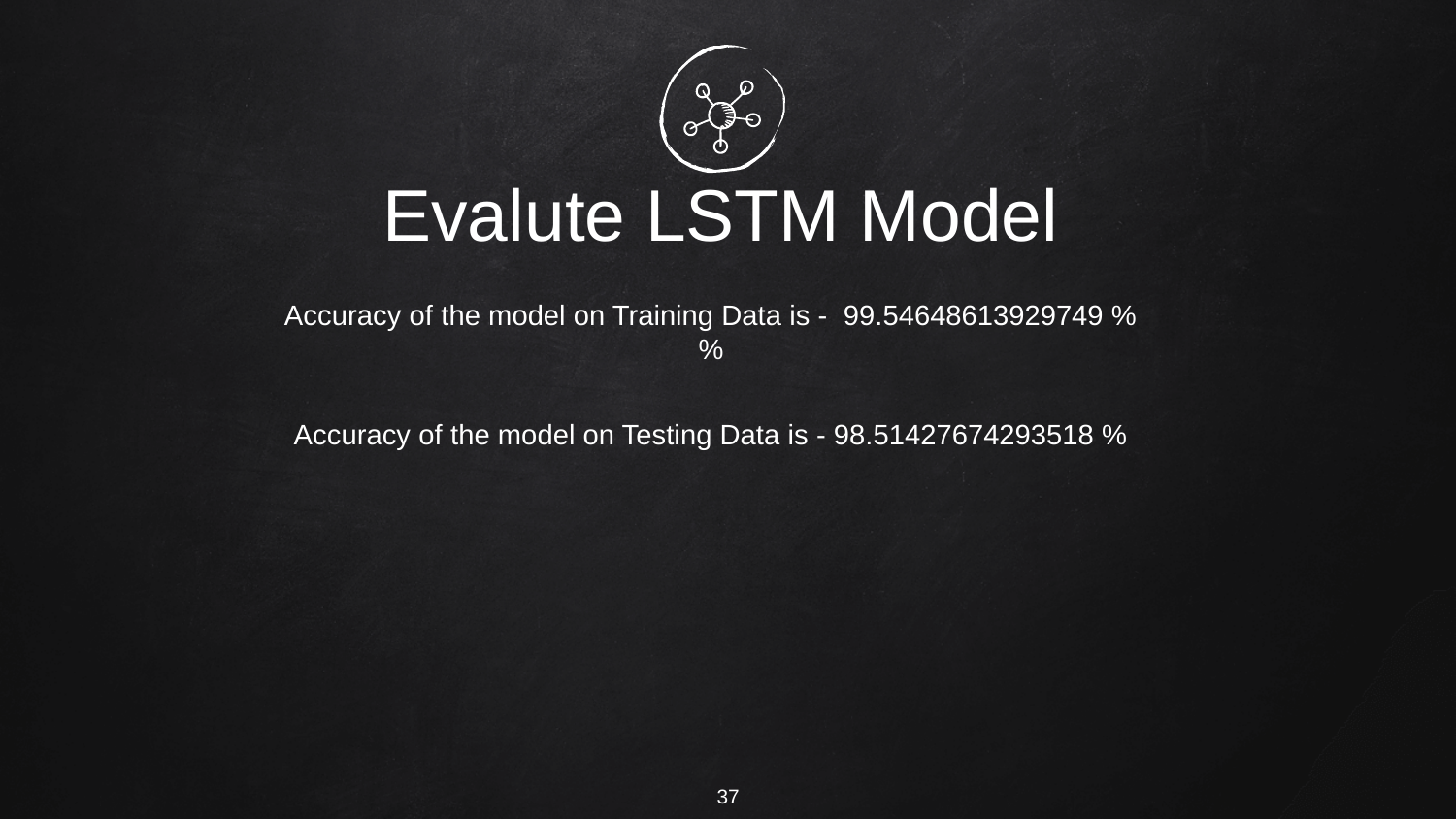

# Evalute LSTM Model
Accuracy of the model on Training Data is -  99.54648613929749 % %
Accuracy of the model on Testing Data is - 98.51427674293518 %
37